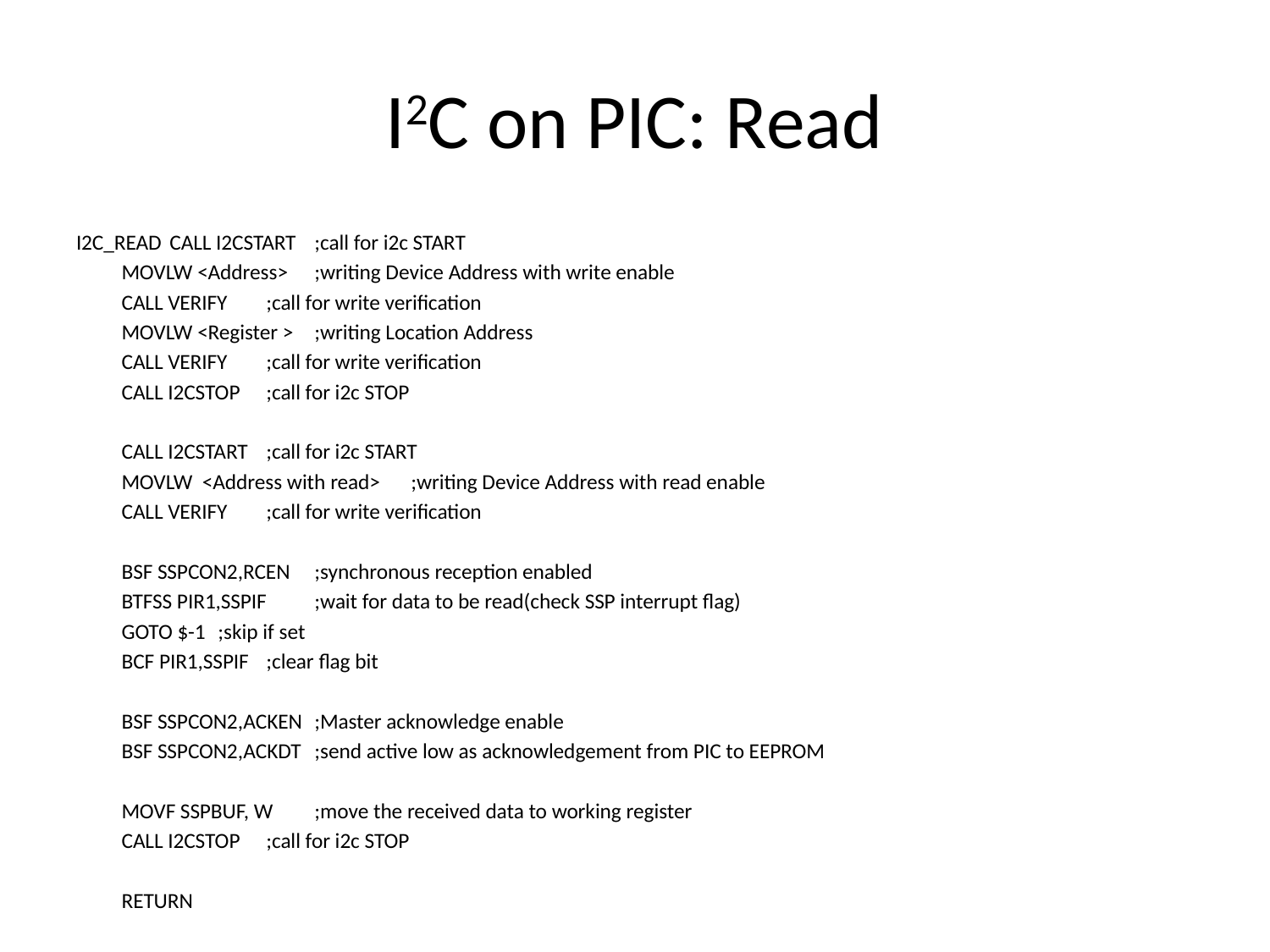

# I2C on PIC: Read
I2C_READ	CALL I2CSTART	;call for i2c START
		MOVLW <Address>	;writing Device Address with write enable
		CALL VERIFY		;call for write verification
		MOVLW <Register > 	;writing Location Address
		CALL VERIFY		;call for write verification
		CALL I2CSTOP	;call for i2c STOP

		CALL I2CSTART	;call for i2c START
		MOVLW  <Address with read>	;writing Device Address with read enable
		CALL VERIFY		;call for write verification

		BSF SSPCON2,RCEN	;synchronous reception enabled
		BTFSS PIR1,SSPIF	;wait for data to be read(check SSP interrupt flag)
		GOTO $-1		;skip if set
		BCF PIR1,SSPIF	;clear flag bit

		BSF SSPCON2,ACKEN	;Master acknowledge enable
		BSF SSPCON2,ACKDT	;send active low as acknowledgement from PIC to EEPROM

		MOVF SSPBUF, W	;move the received data to working register
		CALL I2CSTOP	;call for i2c STOP

		RETURN